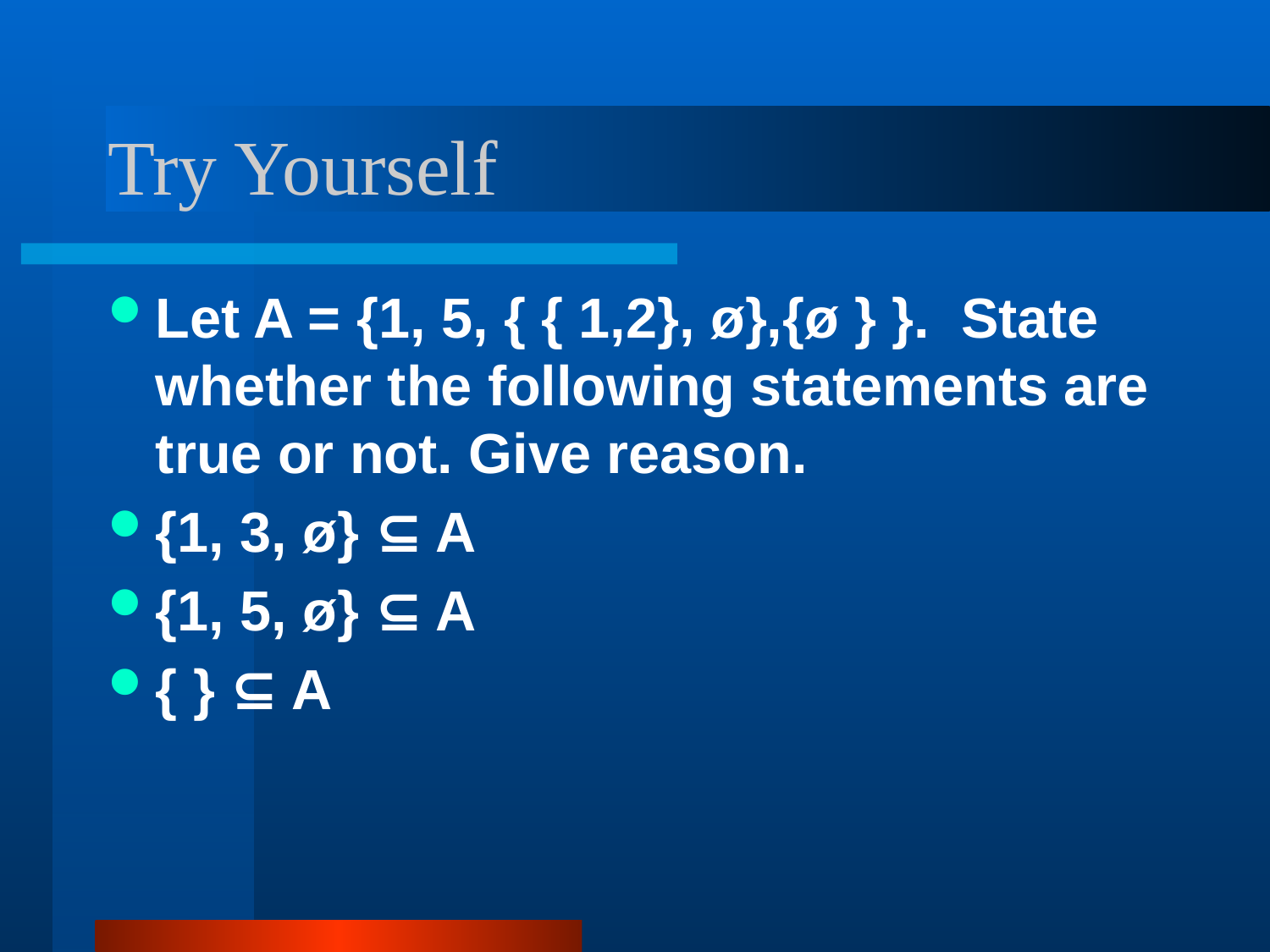

# Try Yourself
Let A = {1, 5, { { 1,2}, ø},{ø } }.  State whether the following statements are true or not. Give reason.
{1, 3, ø} ⊆ A
{1, 5, ø} ⊆ A
{ } ⊆ A